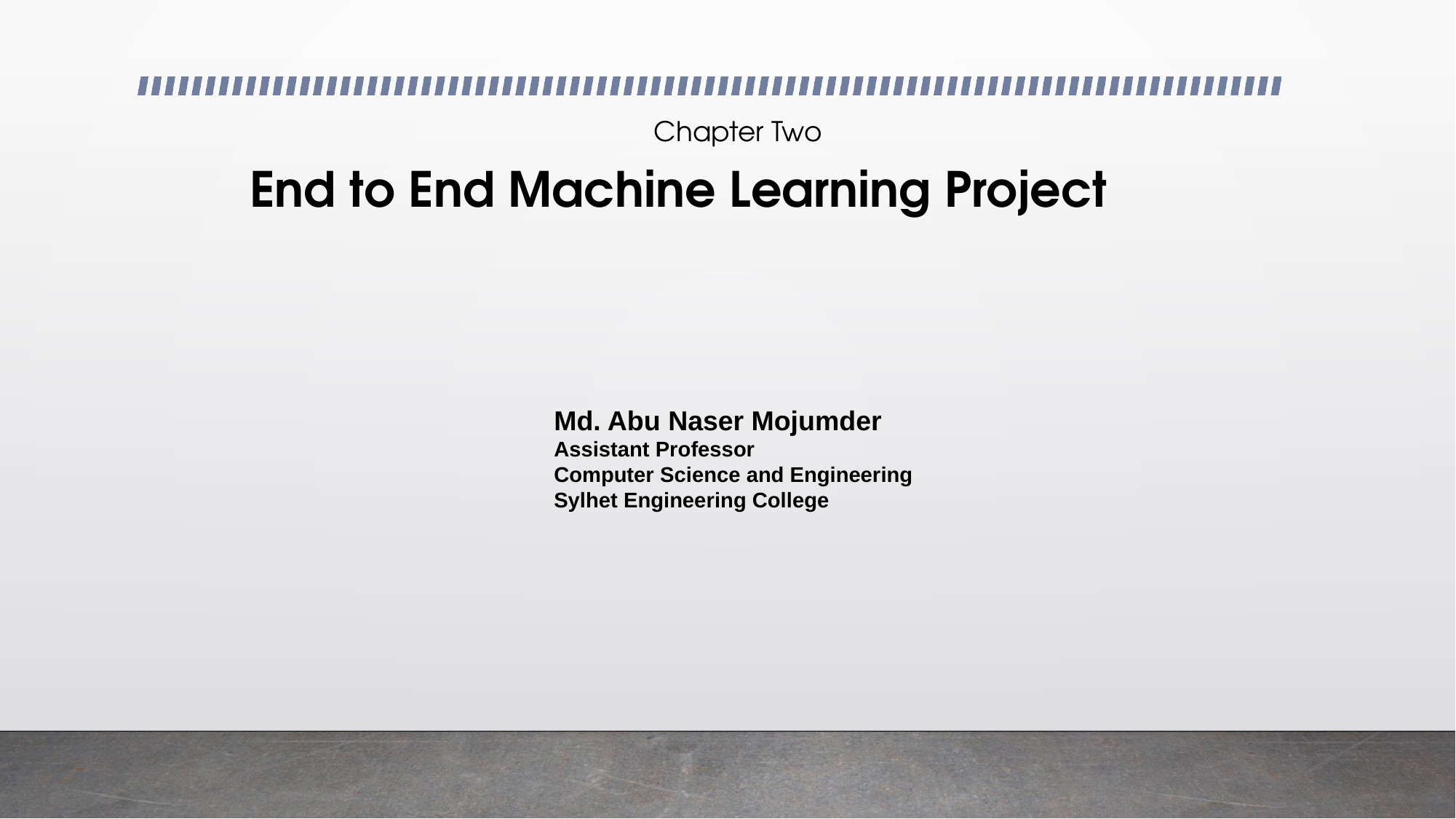

Chapter Two
End to End Machine Learning Project
Md. Abu Naser Mojumder
Assistant Professor
Computer Science and Engineering
Sylhet Engineering College